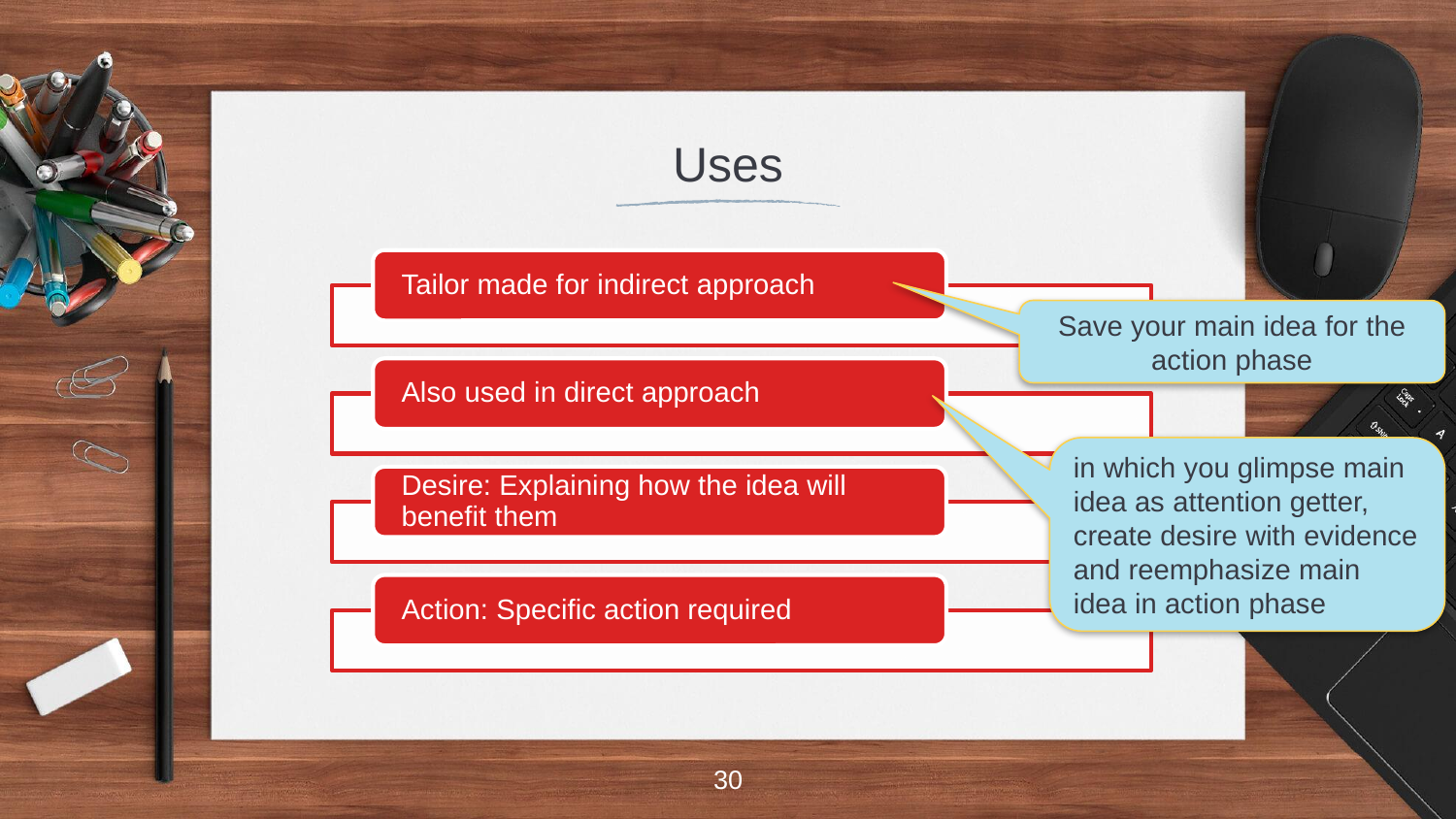

# Uses
Tailor made for indirect approach
Also used in direct approach
Desire: Explaining how the idea will benefit them
Action: Specific action required
Save your main idea for the action phase
in which you glimpse main idea as attention getter, create desire with evidence and reemphasize main idea in action phase
30